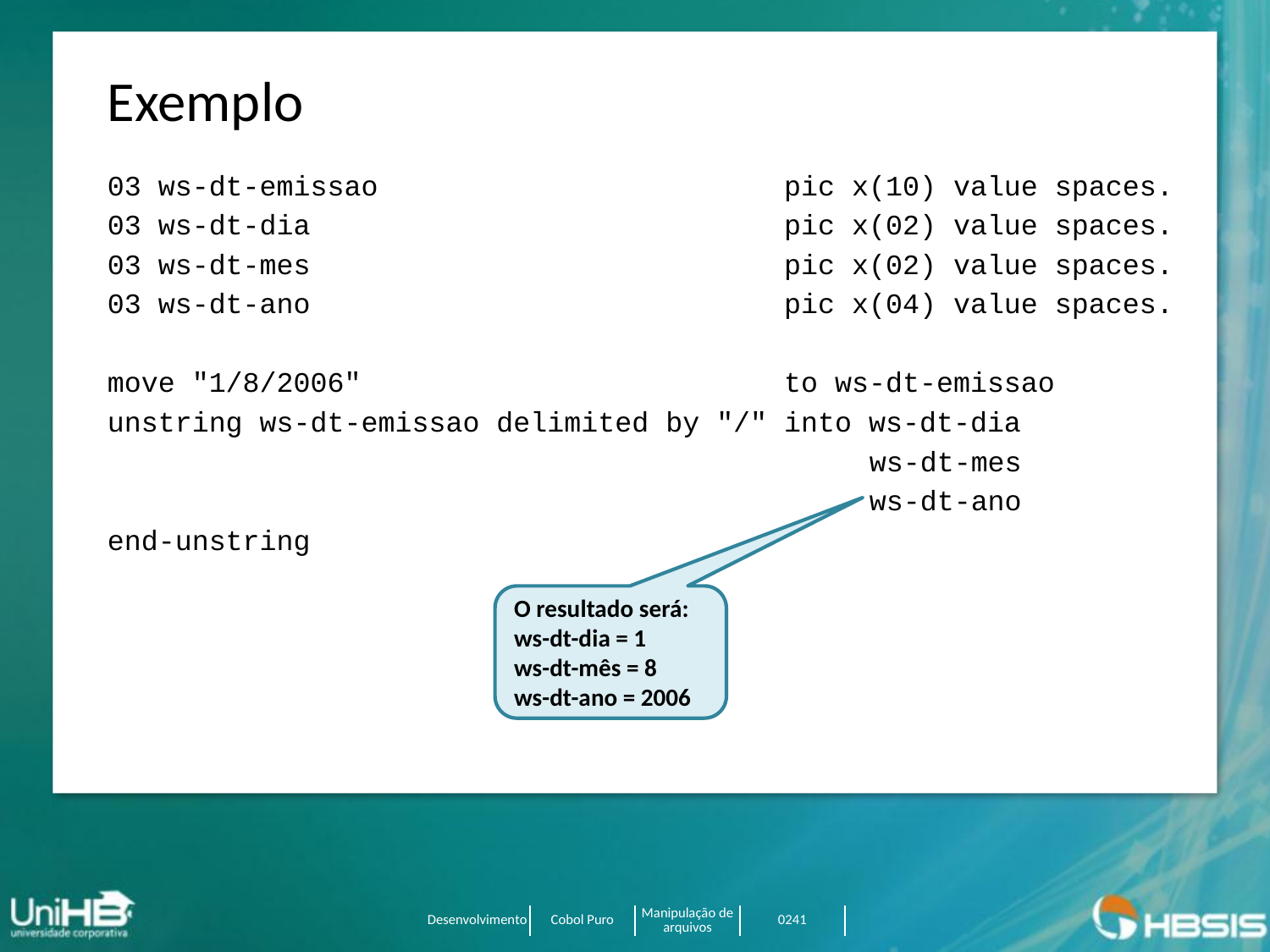

Exemplo
03 ws-dt-emissao                        pic x(10) value spaces.
03 ws-dt-dia                            pic x(02) value spaces.
03 ws-dt-mes                            pic x(02) value spaces.
03 ws-dt-ano                            pic x(04) value spaces.

move "1/8/2006"                         to ws-dt-emissao
unstring ws-dt-emissao delimited by "/" into ws-dt-dia
                                             ws-dt-mes
                                             ws-dt-ano
end-unstring

O resultado será:
ws-dt-dia = 1
ws-dt-mês = 8
ws-dt-ano = 2006